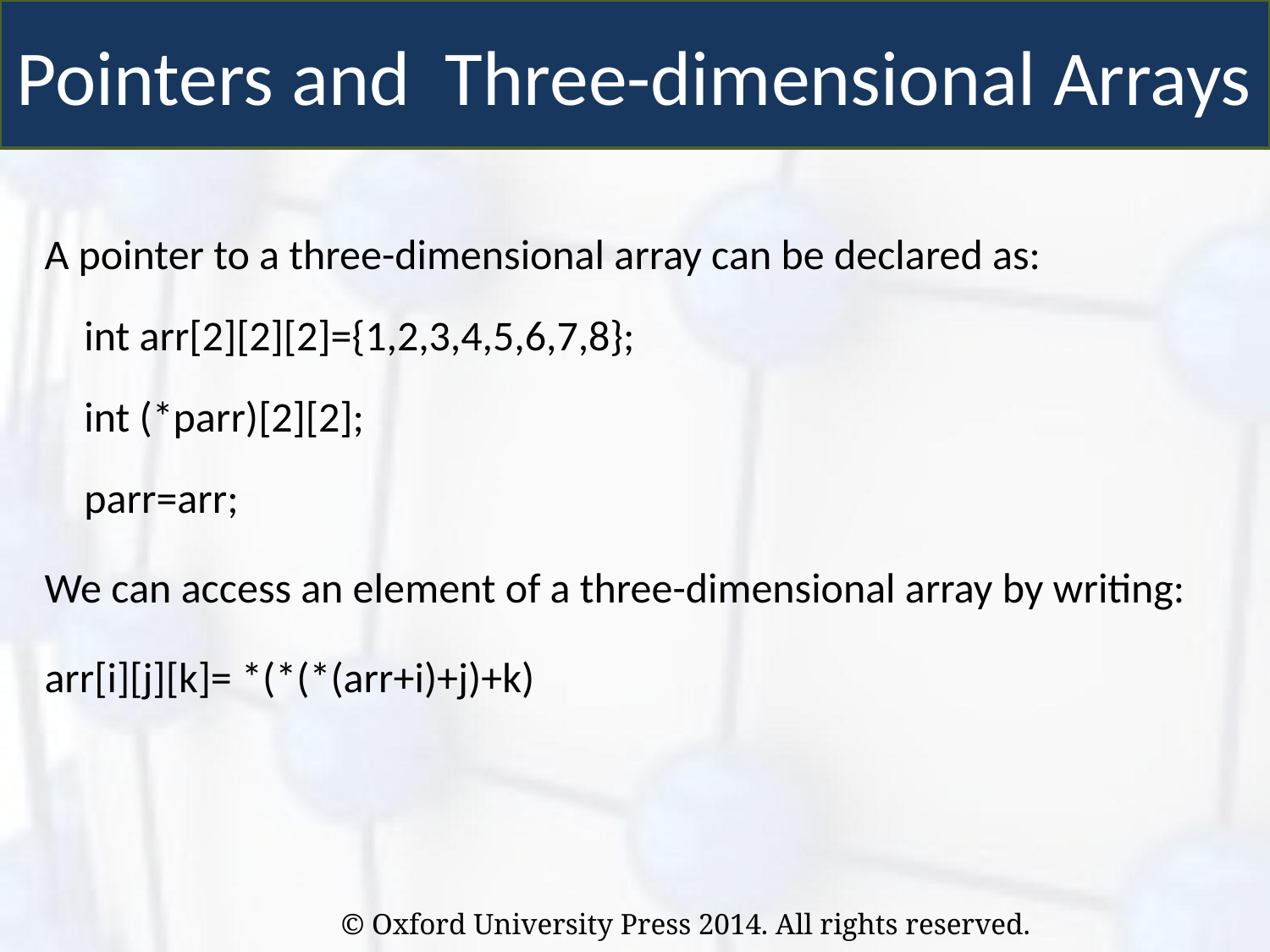

Pointers and  Three-dimensional Arrays
A pointer to a three-dimensional array can be declared as:
	int arr[2][2][2]={1,2,3,4,5,6,7,8};
	int (*parr)[2][2];
	parr=arr;
We can access an element of a three-dimensional array by writing:
arr[i][j][k]= *(*(*(arr+i)+j)+k)